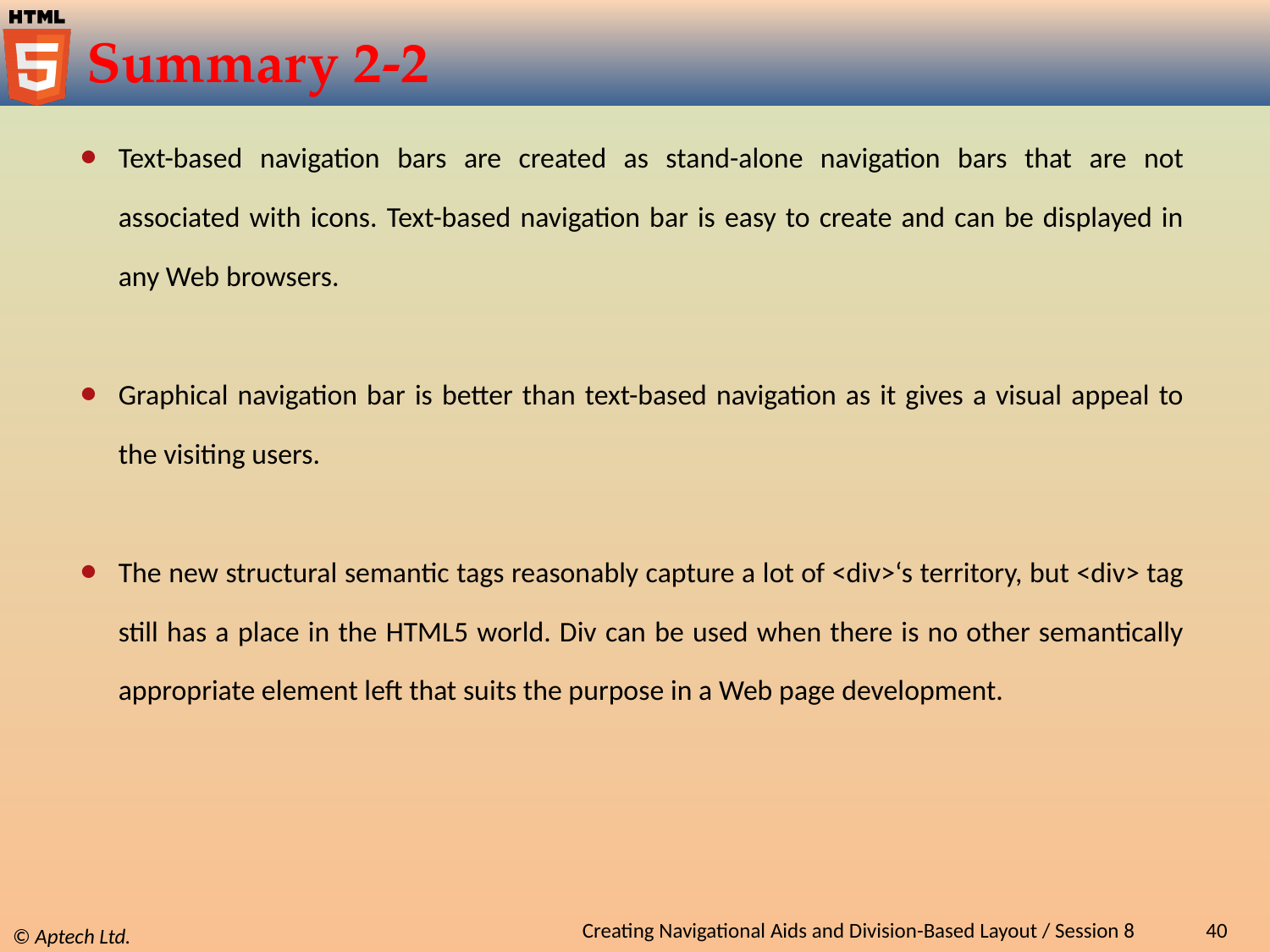

# Summary 2-2
Text-based navigation bars are created as stand-alone navigation bars that are not associated with icons. Text-based navigation bar is easy to create and can be displayed in any Web browsers.

Graphical navigation bar is better than text-based navigation as it gives a visual appeal to the visiting users.

The new structural semantic tags reasonably capture a lot of <div>‘s territory, but <div> tag still has a place in the HTML5 world. Div can be used when there is no other semantically appropriate element left that suits the purpose in a Web page development.
Creating Navigational Aids and Division-Based Layout / Session 8
40